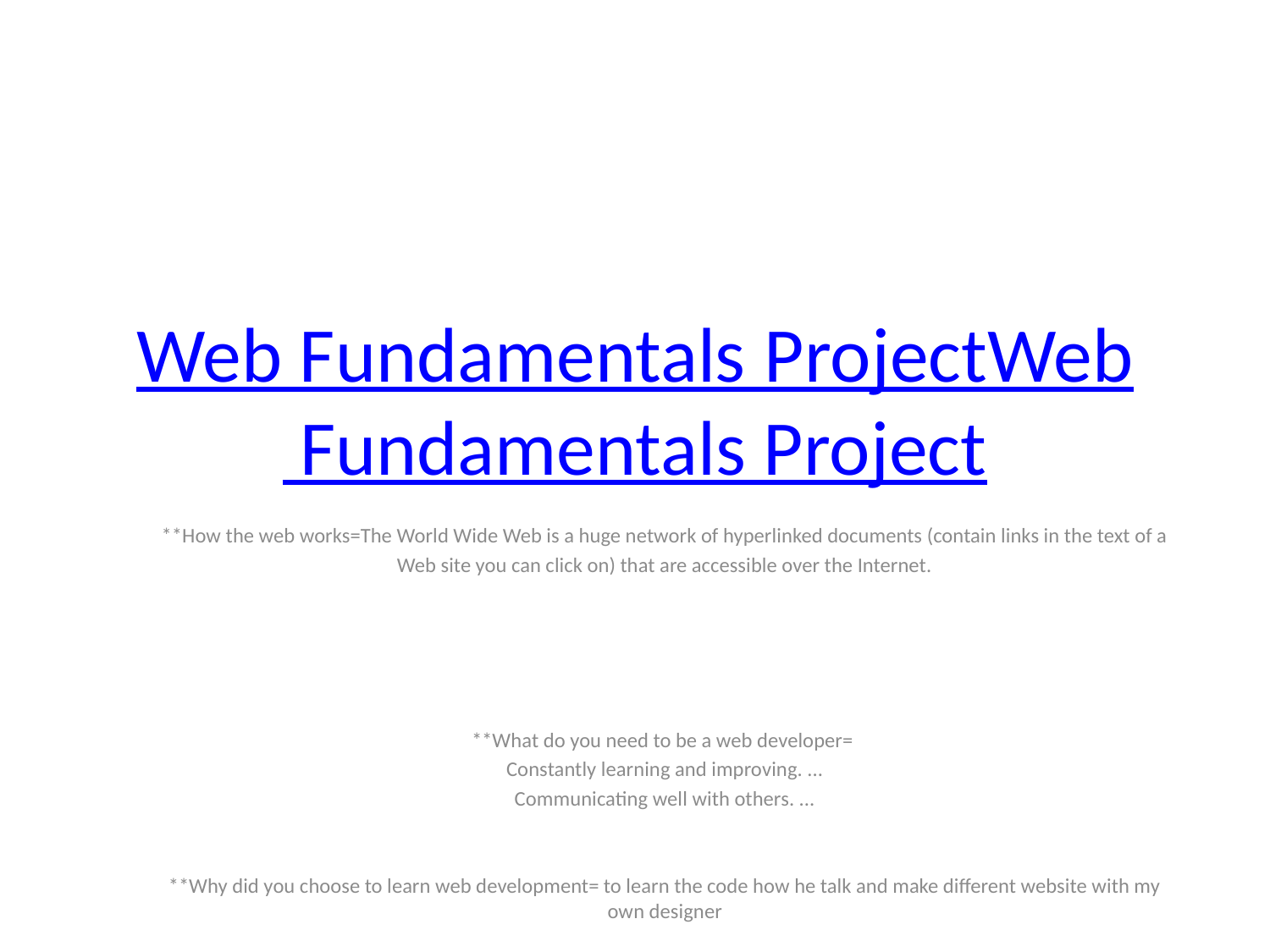

# Web Fundamentals ProjectWeb Fundamentals Project
**How the web works=The World Wide Web is a huge network of hyperlinked documents (contain links in the text of a
Web site you can click on) that are accessible over the Internet.

**What do you need to be a web developer=
Constantly learning and improving. ...
Communicating well with others. ...

**Why did you choose to learn web development= to learn the code how he talk and make different website with my own designer